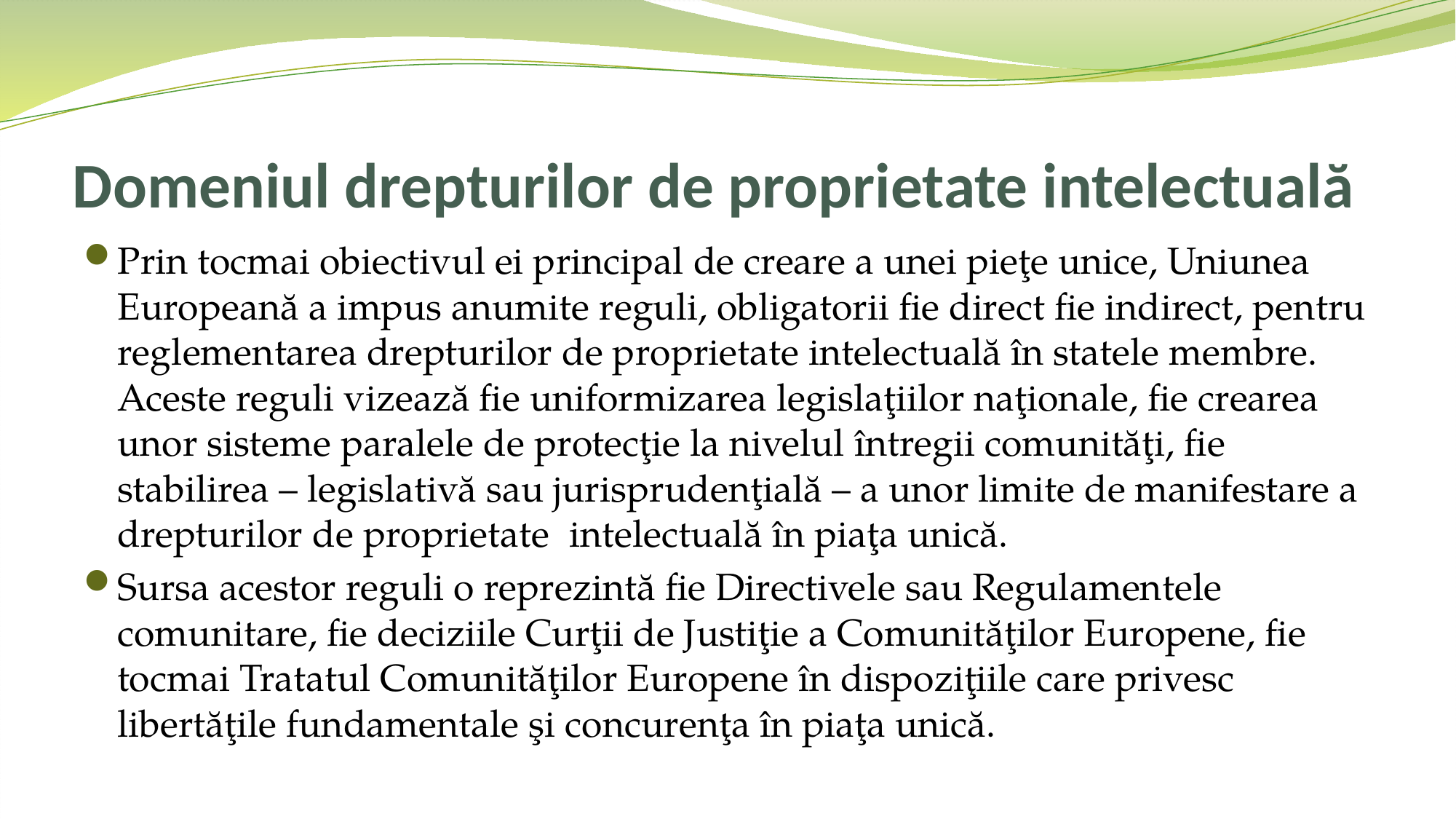

# Domeniul drepturilor de proprietate intelectuală
Prin tocmai obiectivul ei principal de creare a unei pieţe unice, Uniunea Europeană a impus anumite reguli, obligatorii fie direct fie indirect, pentru reglementarea drepturilor de proprietate intelectuală în statele membre. Aceste reguli vizează fie uniformizarea legislaţiilor naţionale, fie crearea unor sisteme paralele de protecţie la nivelul întregii comunităţi, fie stabilirea – legislativă sau jurisprudenţială – a unor limite de manifestare a drepturilor de proprietate  intelectuală în piaţa unică.
Sursa acestor reguli o reprezintă fie Directivele sau Regulamentele comunitare, fie deciziile Curţii de Justiţie a Comunităţilor Europene, fie tocmai Tratatul Comunităţilor Europene în dispoziţiile care privesc libertăţile fundamentale şi concurenţa în piaţa unică.